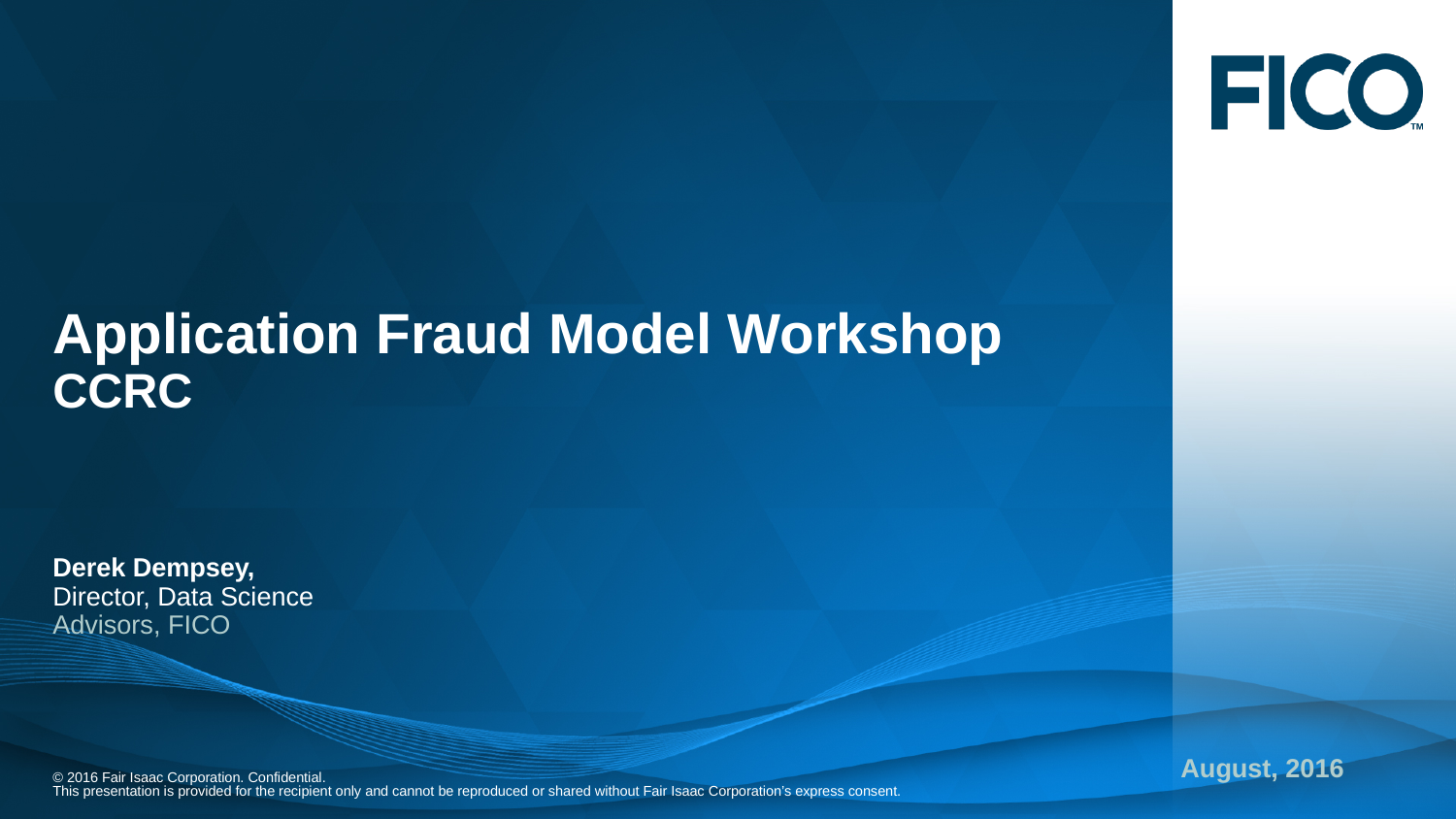

# Application Fraud Model Workshop CCRC
Derek Dempsey,
Director, Data Science
Advisors, FICO

August, 2016